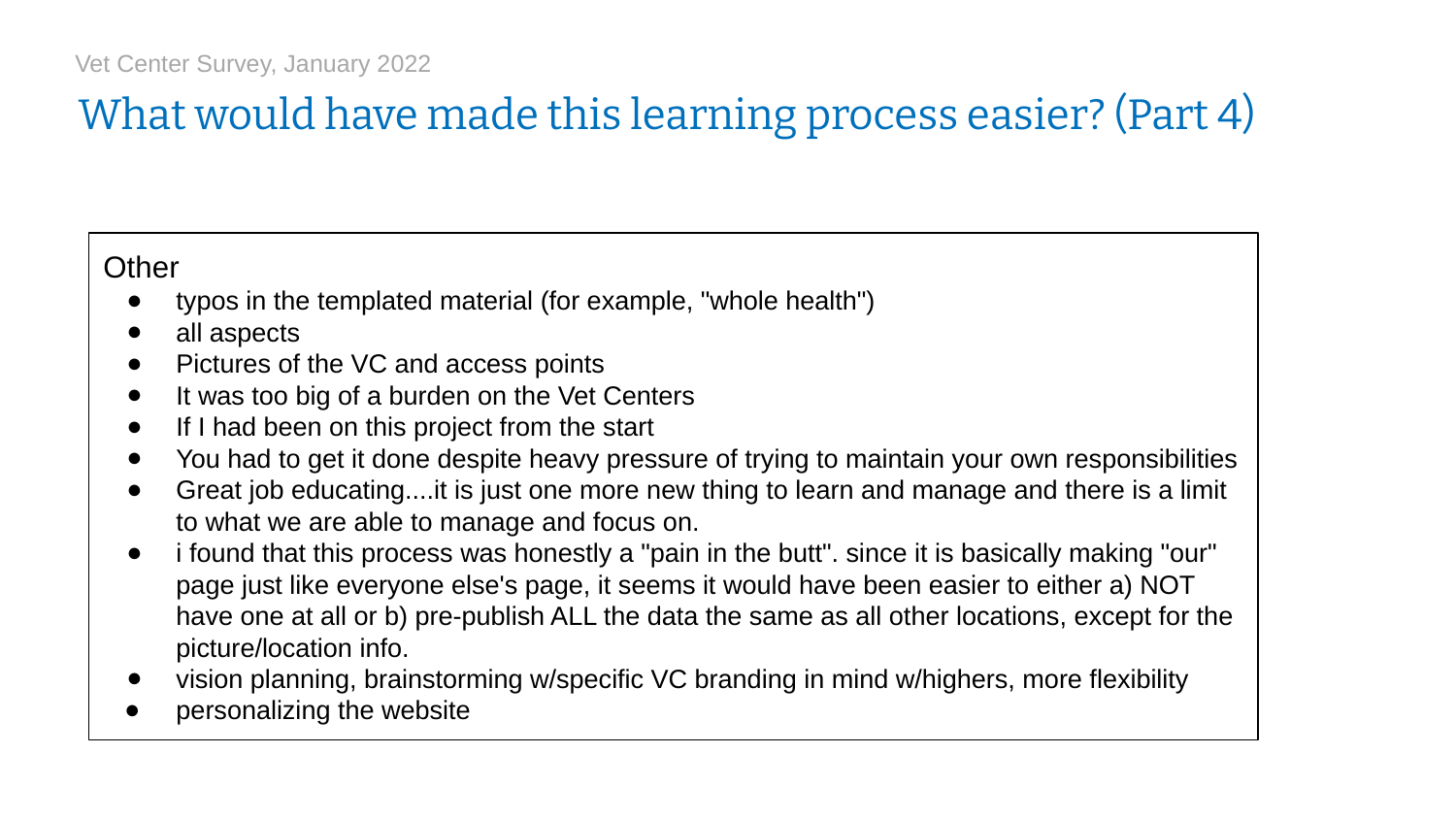

Vet Center Survey, January 2022
# What would have made this learning process easier? (Part 4)

Other
typos in the templated material (for example, "whole health")
all aspects
Pictures of the VC and access points
It was too big of a burden on the Vet Centers
If I had been on this project from the start
You had to get it done despite heavy pressure of trying to maintain your own responsibilities
Great job educating....it is just one more new thing to learn and manage and there is a limit to what we are able to manage and focus on.
i found that this process was honestly a "pain in the butt". since it is basically making "our" page just like everyone else's page, it seems it would have been easier to either a) NOT have one at all or b) pre-publish ALL the data the same as all other locations, except for the picture/location info.
vision planning, brainstorming w/specific VC branding in mind w/highers, more flexibility
personalizing the website